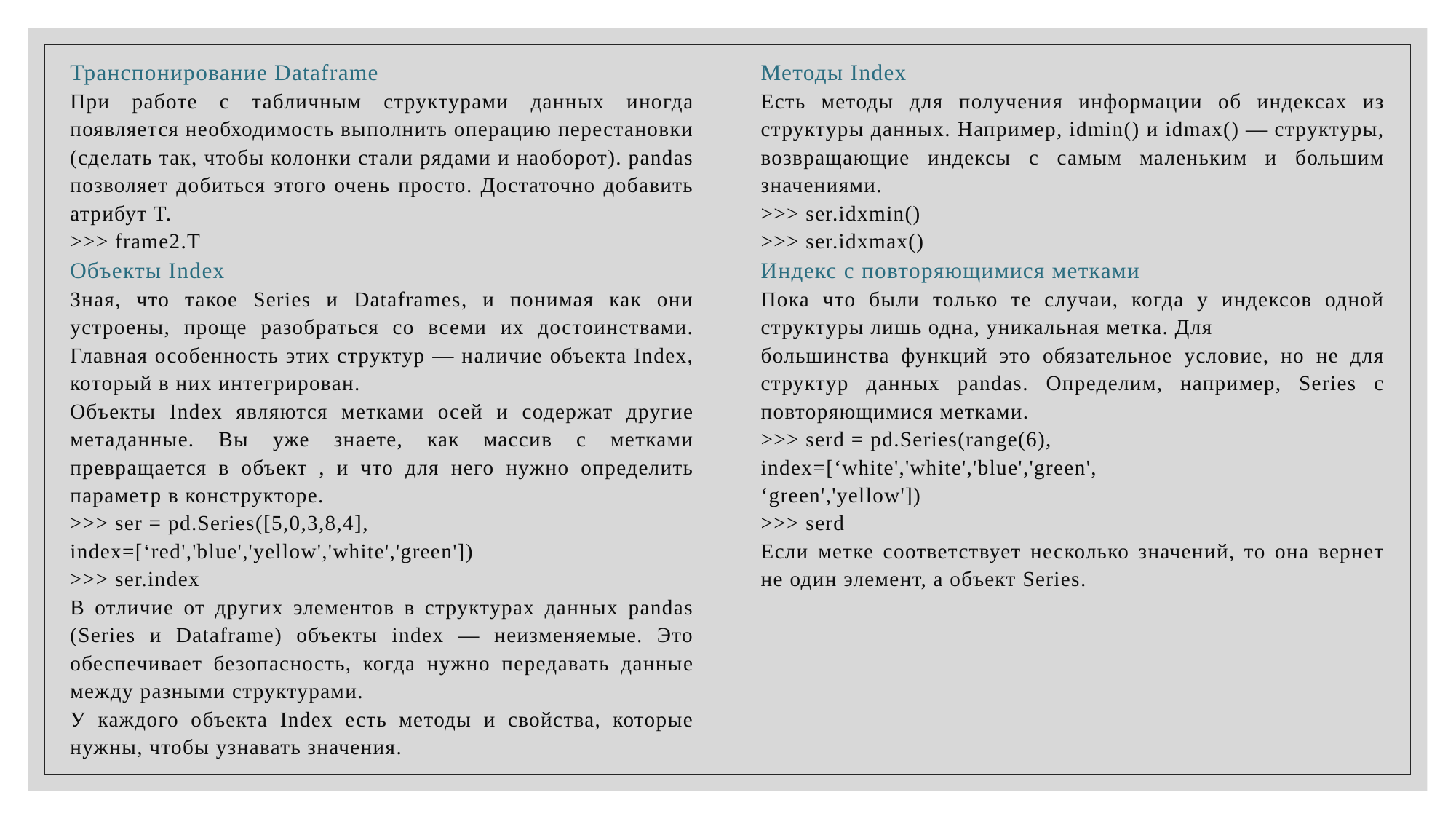

Транспонирование Dataframe
При работе с табличным структурами данных иногда появляется необходимость выполнить операцию перестановки (сделать так, чтобы колонки стали рядами и наоборот). pandas позволяет добиться этого очень просто. Достаточно добавить атрибут T.
>>> frame2.T
Объекты Index
Зная, что такое Series и Dataframes, и понимая как они устроены, проще разобраться со всеми их достоинствами. Главная особенность этих структур — наличие объекта Index, который в них интегрирован.
Объекты Index являются метками осей и содержат другие метаданные. Вы уже знаете, как массив с метками превращается в объект , и что для него нужно определить параметр в конструкторе.
>>> ser = pd.Series([5,0,3,8,4],
index=[‘red','blue','yellow','white','green'])
>>> ser.index
В отличие от других элементов в структурах данных pandas (Series и Dataframe) объекты index — неизменяемые. Это обеспечивает безопасность, когда нужно передавать данные между разными структурами.
У каждого объекта Index есть методы и свойства, которые нужны, чтобы узнавать значения.
Методы Index
Есть методы для получения информации об индексах из структуры данных. Например, idmin() и idmax() — структуры, возвращающие индексы с самым маленьким и большим значениями.
>>> ser.idxmin()
>>> ser.idxmax()
Индекс с повторяющимися метками
Пока что были только те случаи, когда у индексов одной структуры лишь одна, уникальная метка. Для
большинства функций это обязательное условие, но не для структур данных pandas. Определим, например, Series с повторяющимися метками.
>>> serd = pd.Series(range(6),
index=[‘white','white','blue','green',
‘green','yellow'])
>>> serd
Если метке соответствует несколько значений, то она вернет не один элемент, а объект Series.